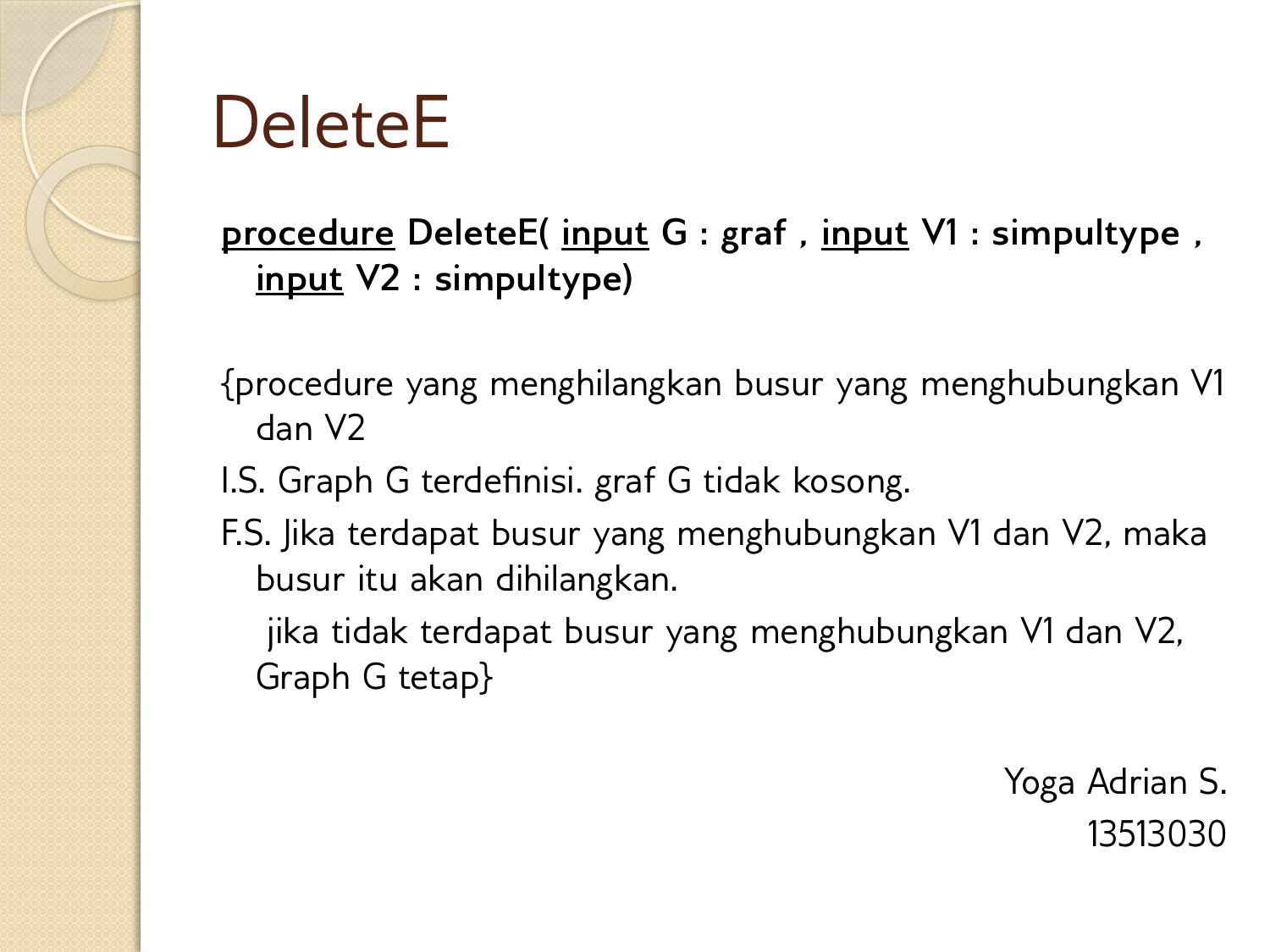

# DeleteE
procedure DeleteE( input G : graf , input V1 : simpultype , input V2 : simpultype)

{procedure yang menghilangkan busur yang menghubungkan V1 dan V2
I.S. Graph G terdefinisi. graf G tidak kosong.
F.S. Jika terdapat busur yang menghubungkan V1 dan V2, maka busur itu akan dihilangkan.
	 jika tidak terdapat busur yang menghubungkan V1 dan V2, Graph G tetap}

Yoga Adrian S.
13513030